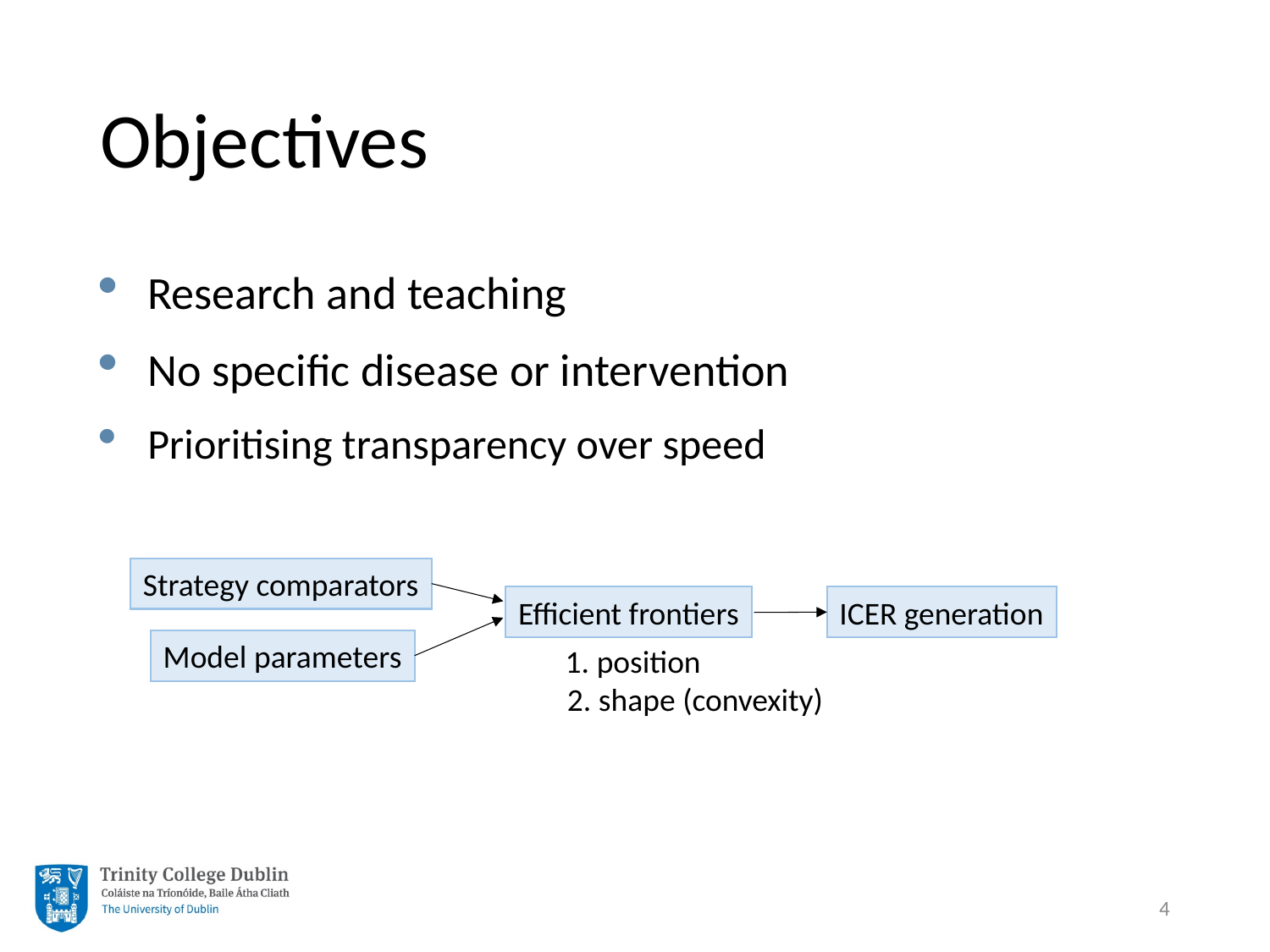

# Objectives
Research and teaching
No specific disease or intervention
Prioritising transparency over speed

Strategy comparators
Efficient frontiers
ICER generation
Model parameters
1. position
2. shape (convexity)
4